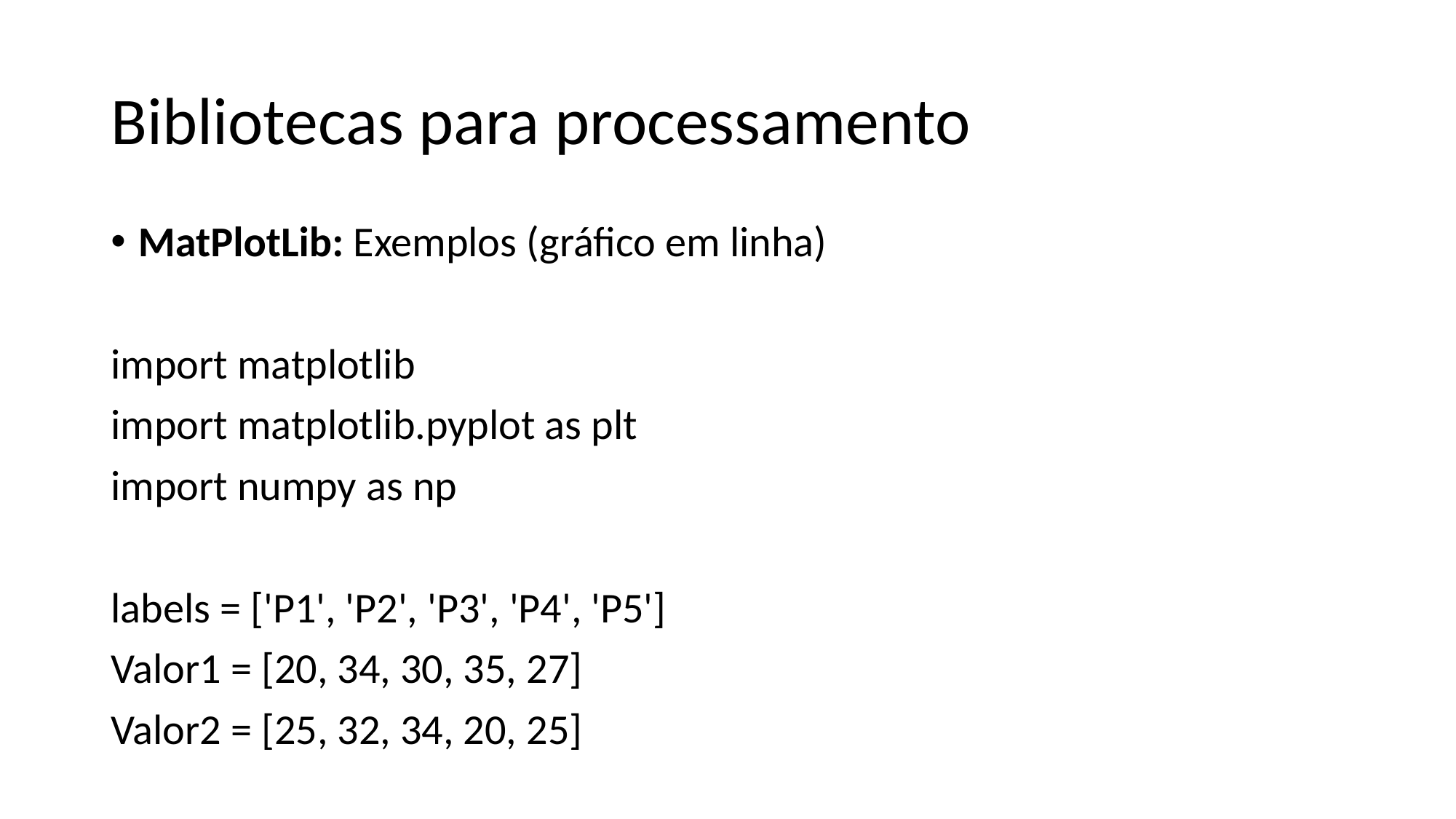

# Bibliotecas para processamento
MatPlotLib: Exemplos (gráfico em linha)

import matplotlib
import matplotlib.pyplot as plt
import numpy as np

labels = ['P1', 'P2', 'P3', 'P4', 'P5']
Valor1 = [20, 34, 30, 35, 27]
Valor2 = [25, 32, 34, 20, 25]